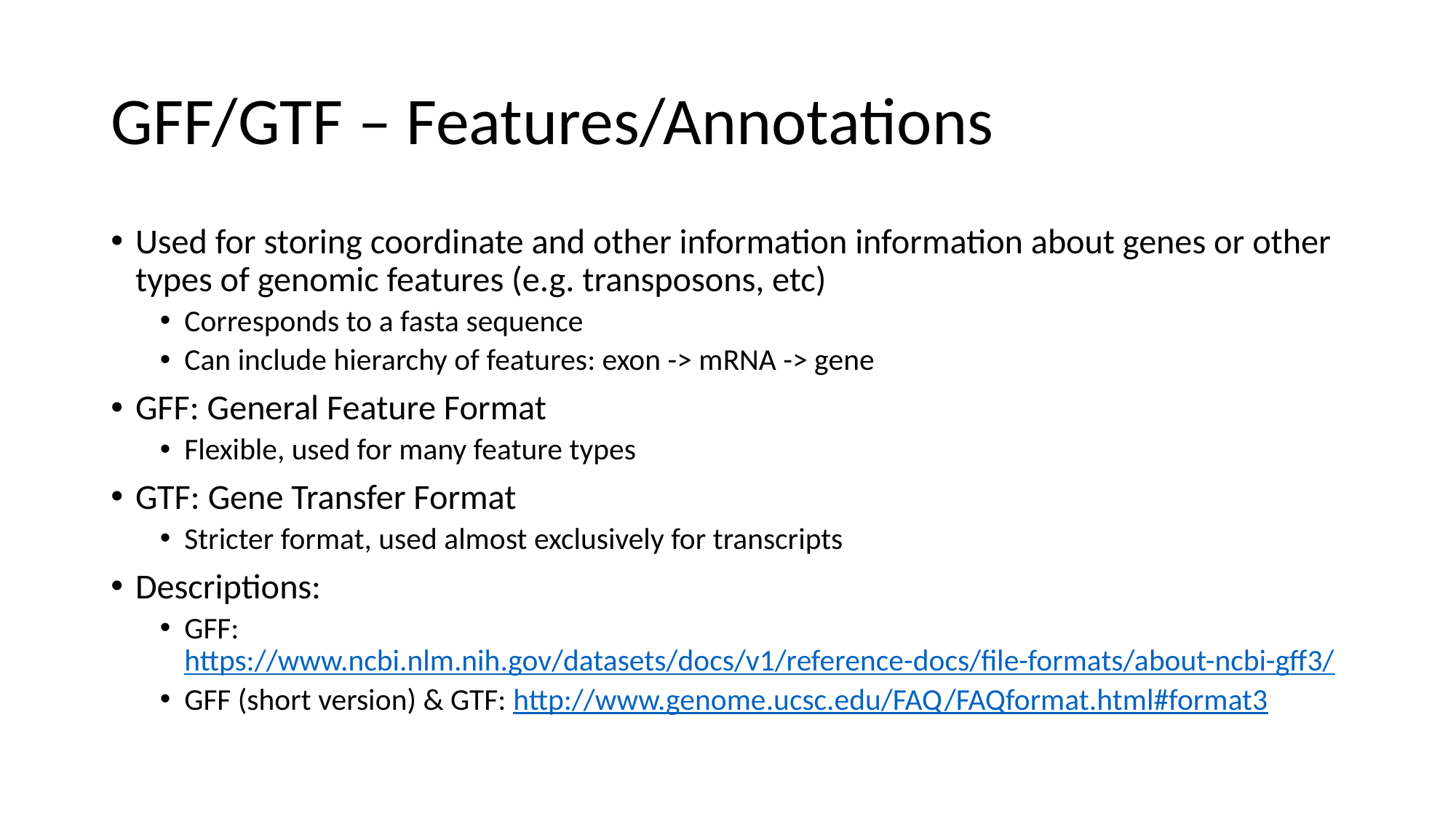

# GFF/GTF – Features/Annotations
Used for storing coordinate and other information information about genes or other types of genomic features (e.g. transposons, etc)
Corresponds to a fasta sequence
Can include hierarchy of features: exon -> mRNA -> gene
GFF: General Feature Format
Flexible, used for many feature types
GTF: Gene Transfer Format
Stricter format, used almost exclusively for transcripts
Descriptions:
GFF: https://www.ncbi.nlm.nih.gov/datasets/docs/v1/reference-docs/file-formats/about-ncbi-gff3/
GFF (short version) & GTF: http://www.genome.ucsc.edu/FAQ/FAQformat.html#format3